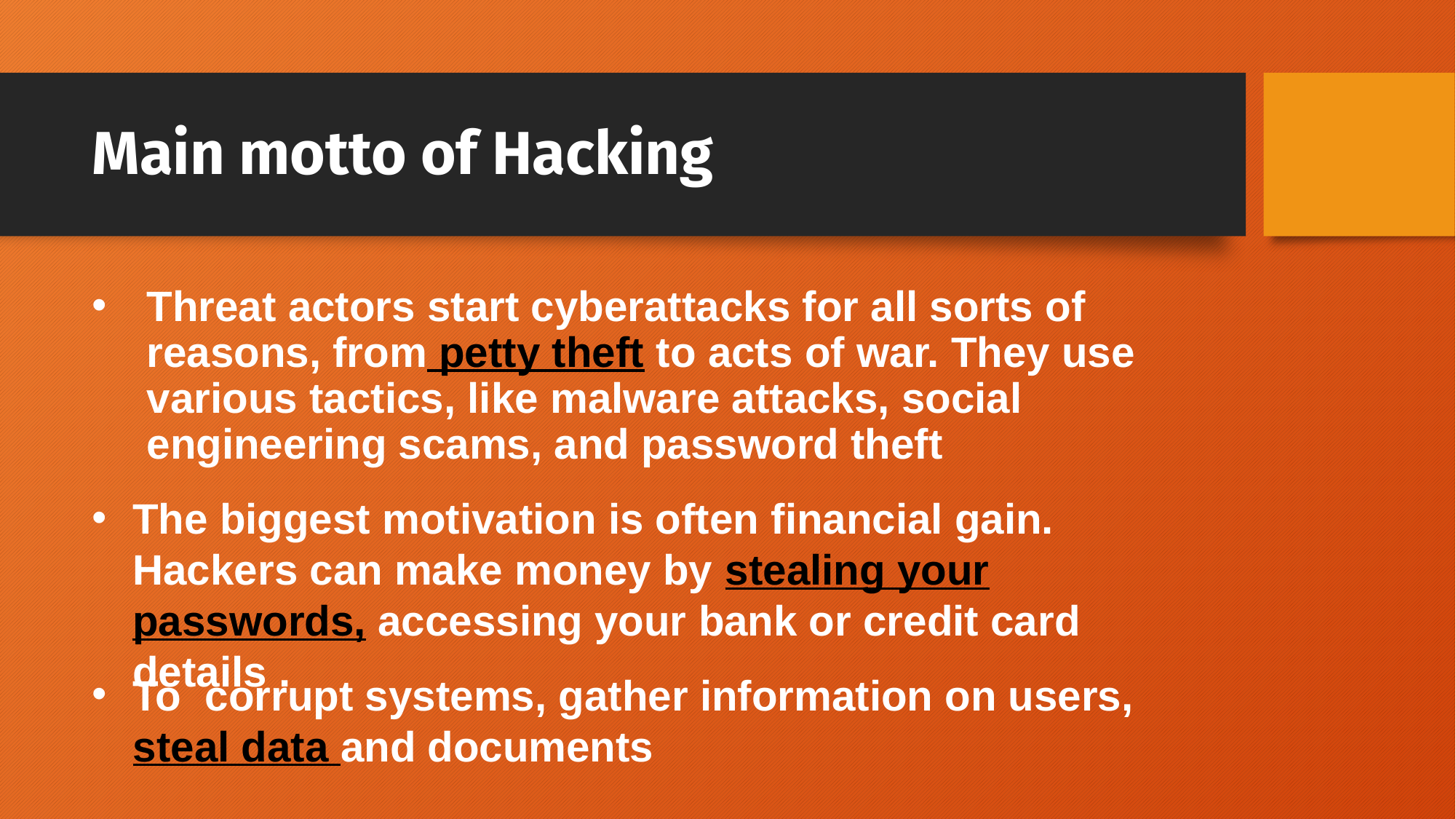

# Main motto of Hacking
Threat actors start cyberattacks for all sorts of reasons, from petty theft to acts of war. They use various tactics, like malware attacks, social engineering scams, and password theft
The biggest motivation is often financial gain. Hackers can make money by stealing your passwords, accessing your bank or credit card details .
To  corrupt systems, gather information on users, steal data and documents